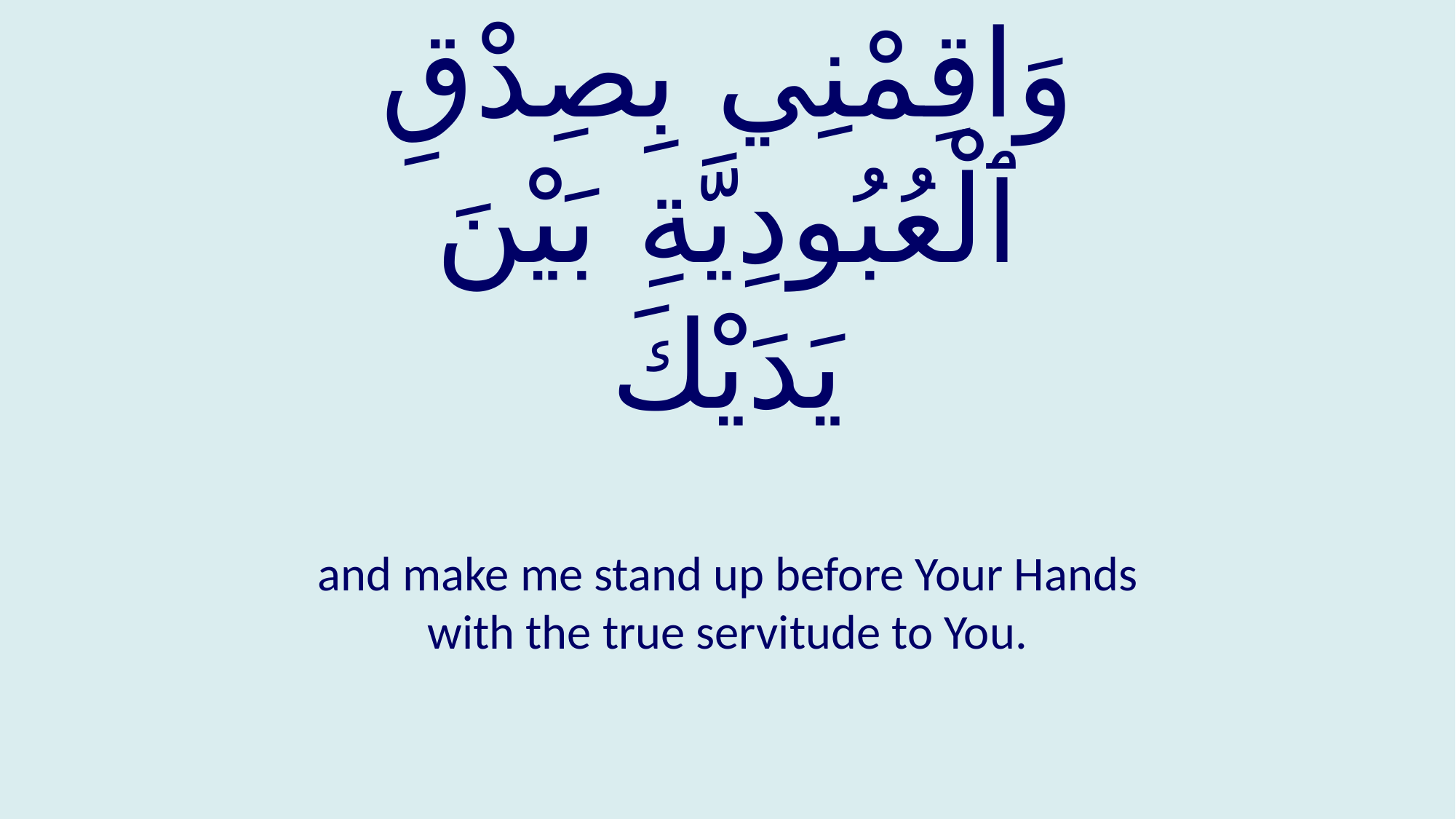

# وَاقِمْنِي بِصِدْقِ ٱلْعُبُودِيَّةِ بَيْنَ يَدَيْكَ
and make me stand up before Your Hands with the true servitude to You.